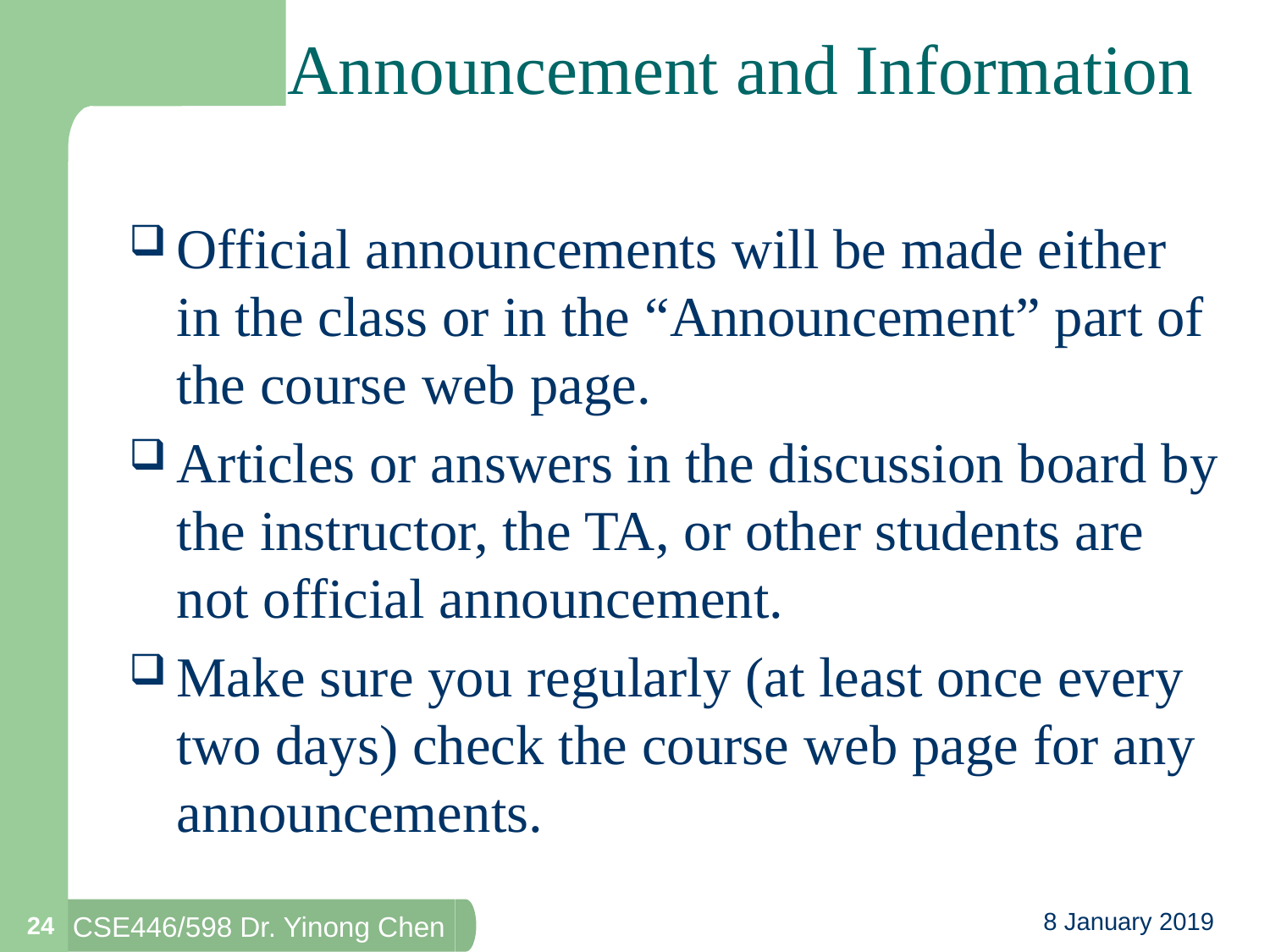

# Announcement and Information

Official announcements will be made either in the class or in the “Announcement” part of the course web page.
Articles or answers in the discussion board by the instructor, the TA, or other students are not official announcement.
Make sure you regularly (at least once every two days) check the course web page for any announcements.
24
8 January 2019